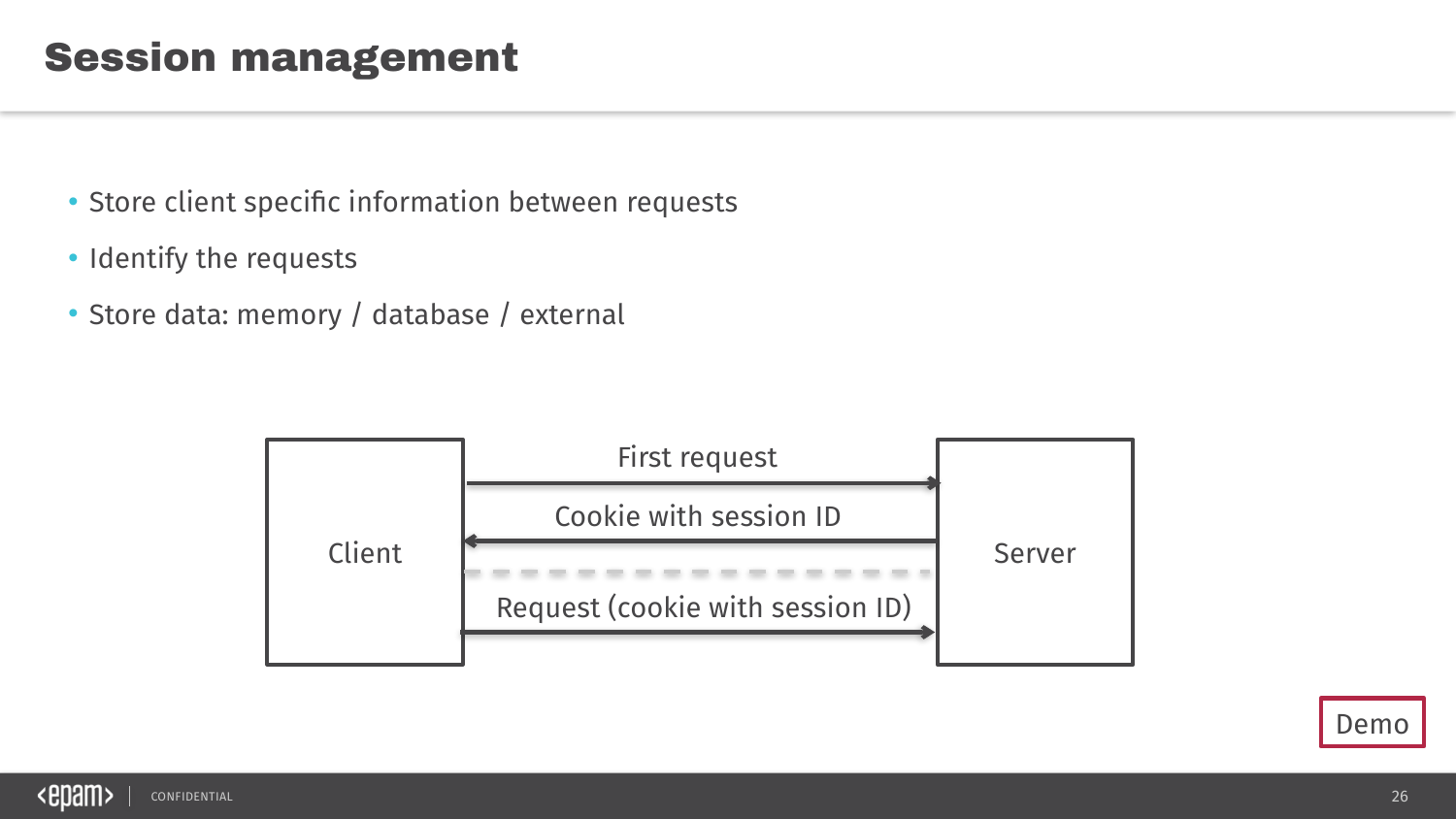

Session management
Store client specific information between requests
Identify the requests
Store data: memory / database / external
First request
Client
Server
Cookie with session ID
Request (cookie with session ID)
Demo